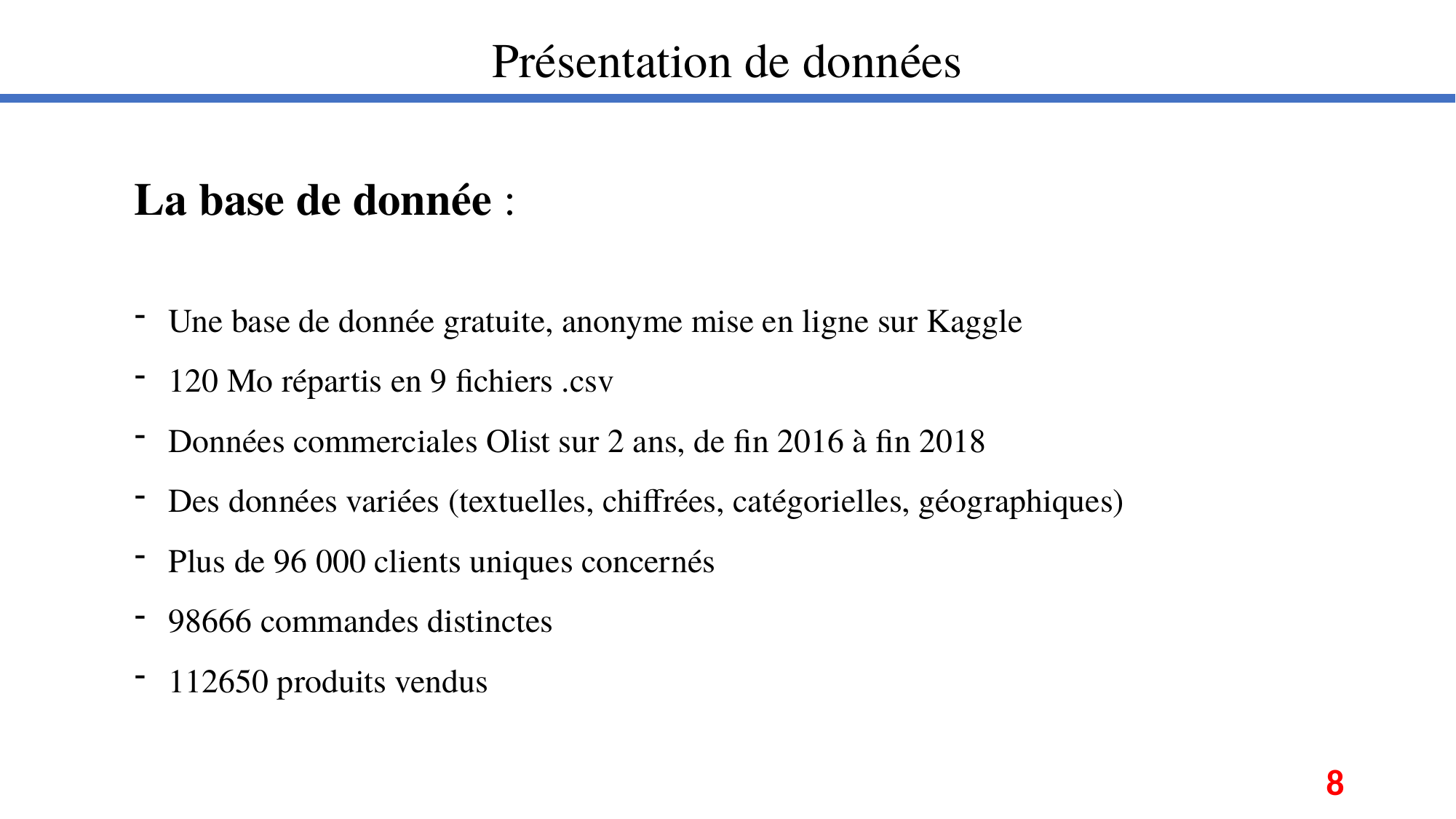

Présentation de données
La base de donnée :

Une base de donnée gratuite, anonyme mise en ligne sur Kaggle
120 Mo répartis en 9 fichiers .csv
Données commerciales Olist sur 2 ans, de fin 2016 à fin 2018
Des données variées (textuelles, chiffrées, catégorielles, géographiques)
Plus de 96 000 clients uniques concernés
98666 commandes distinctes
112650 produits vendus
8